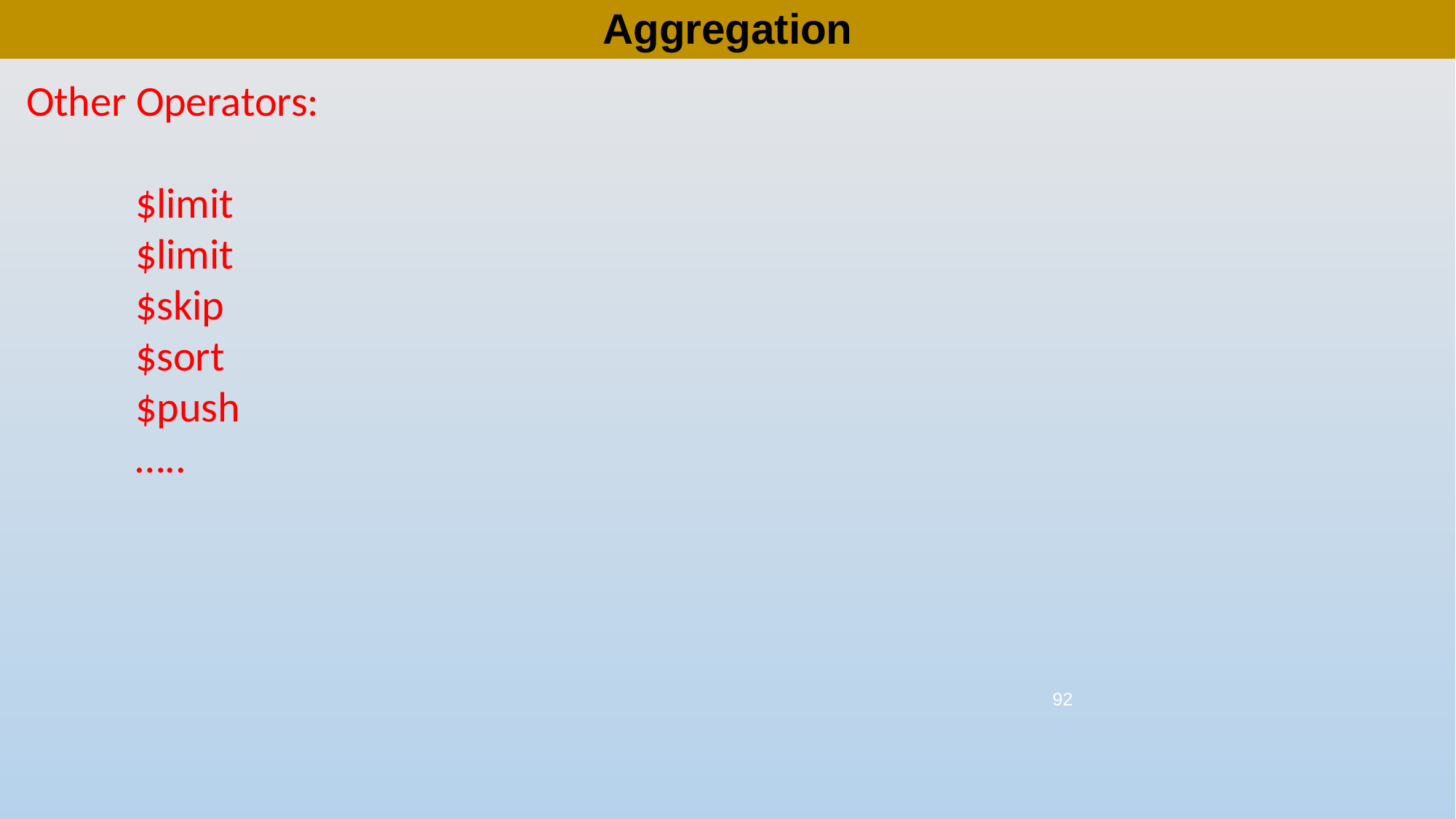

# Aggregation
Other Operators:

	$limit
	$limit
	$skip
	$sort
	$push
	…..

92